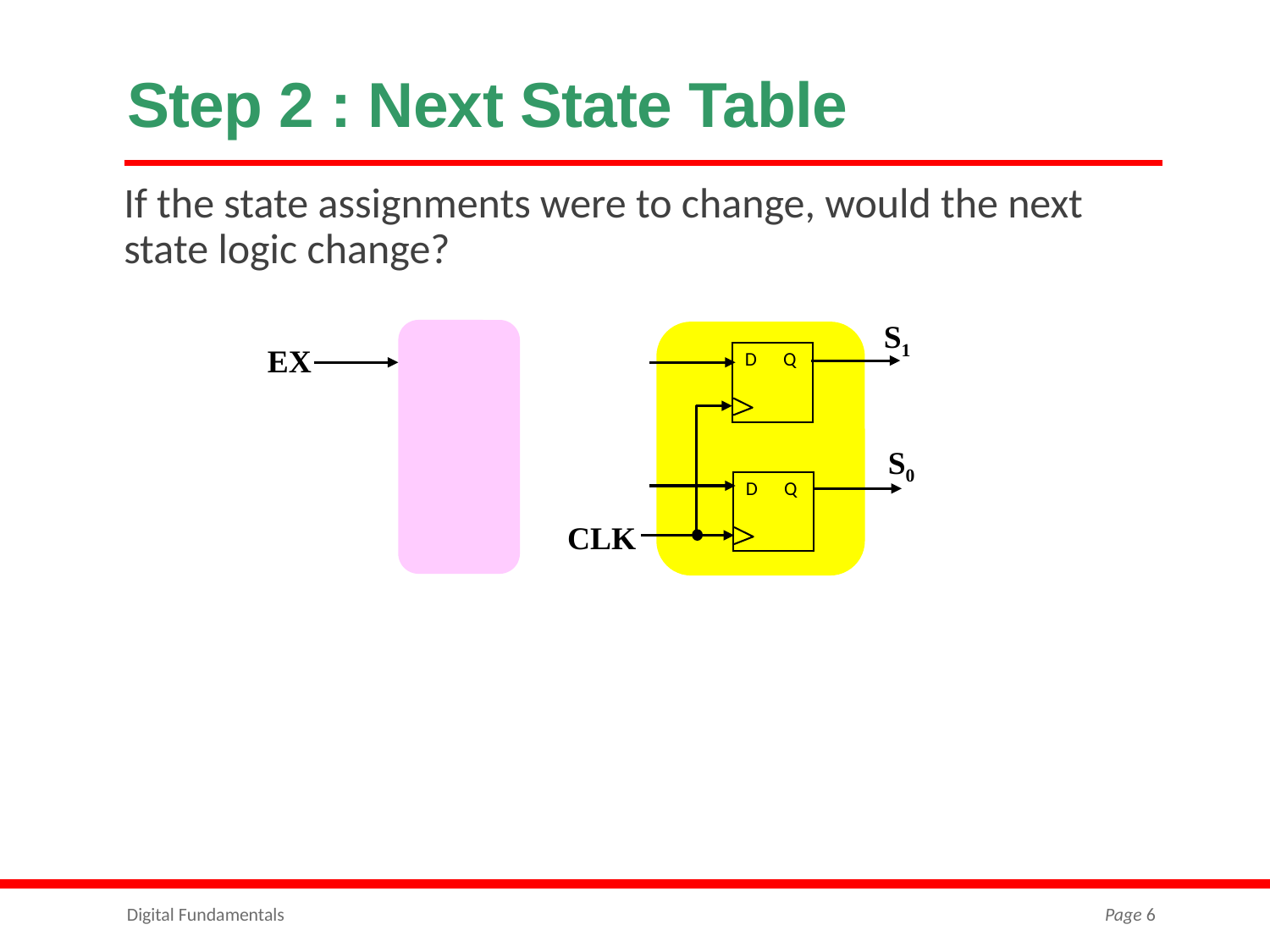

# Step 2 : Next State Table
If the state assignments were to change, would the next state logic change?
S1

EX
D      Q

S0
D      Q

CLK

Digital Fundamentals
Page 6